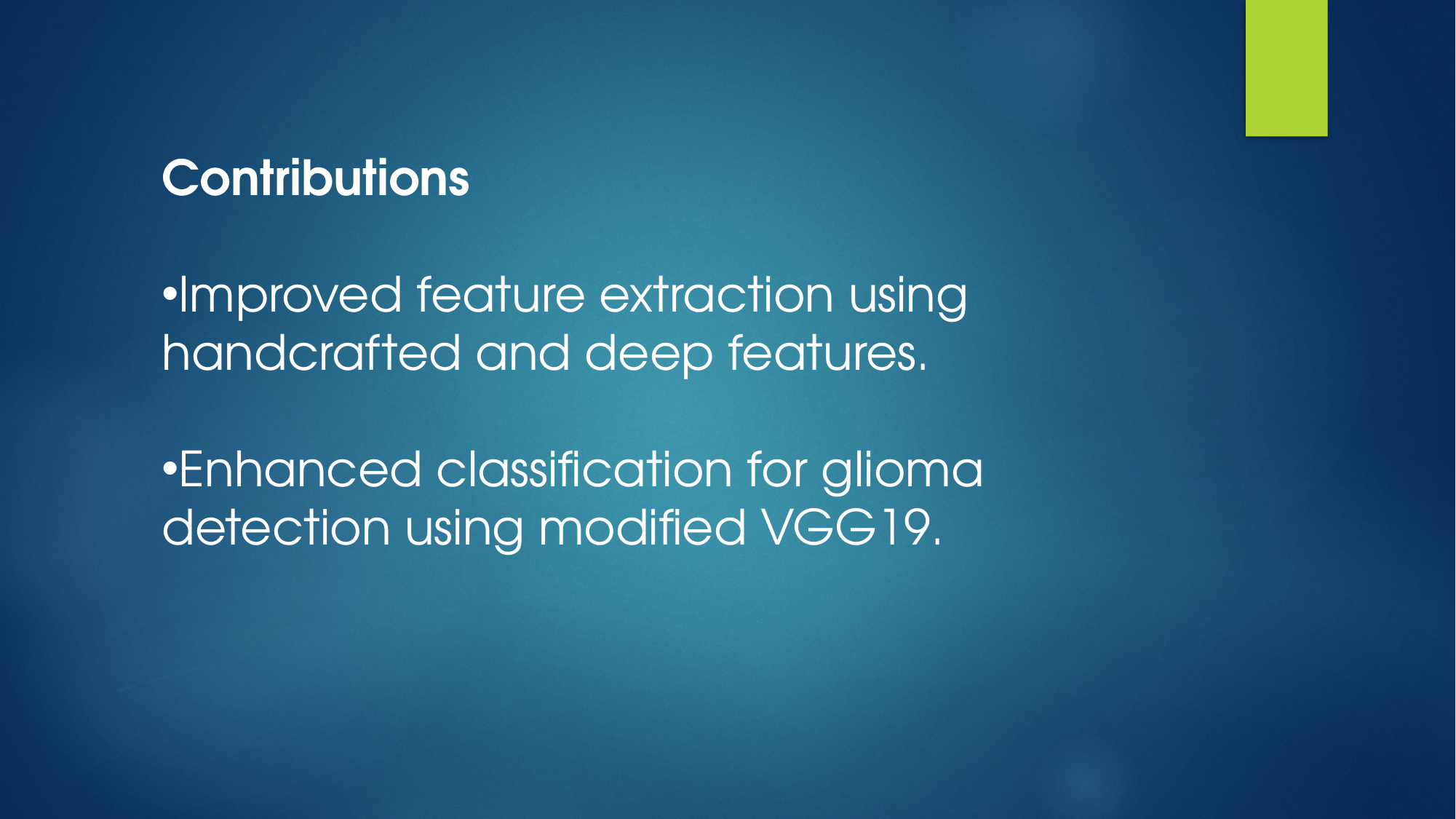

Contributions

Improved feature extraction using handcrafted and deep features.

Enhanced classification for glioma detection using modified VGG19.